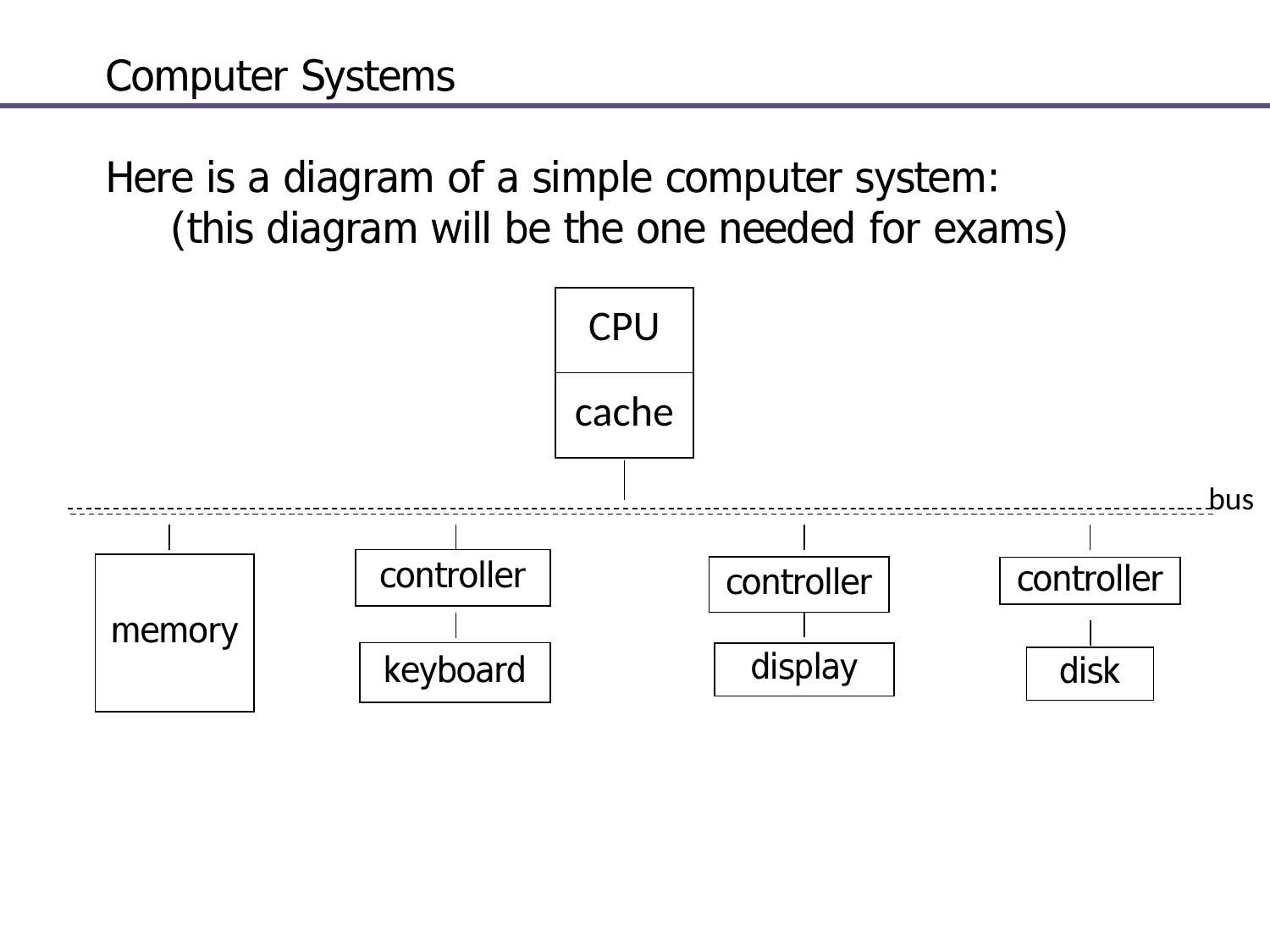

Computer Systems

Here is a diagram of a simple computer system:
     (this diagram will be the one needed for exams)
| CPU |
| --- |
| cache |
bus
| controller |
| --- |
| memory |
| --- |
| controller |
| --- |
| controller |
| --- |
| keyboard |
| --- |
| display |
| --- |
| disk |
| --- |